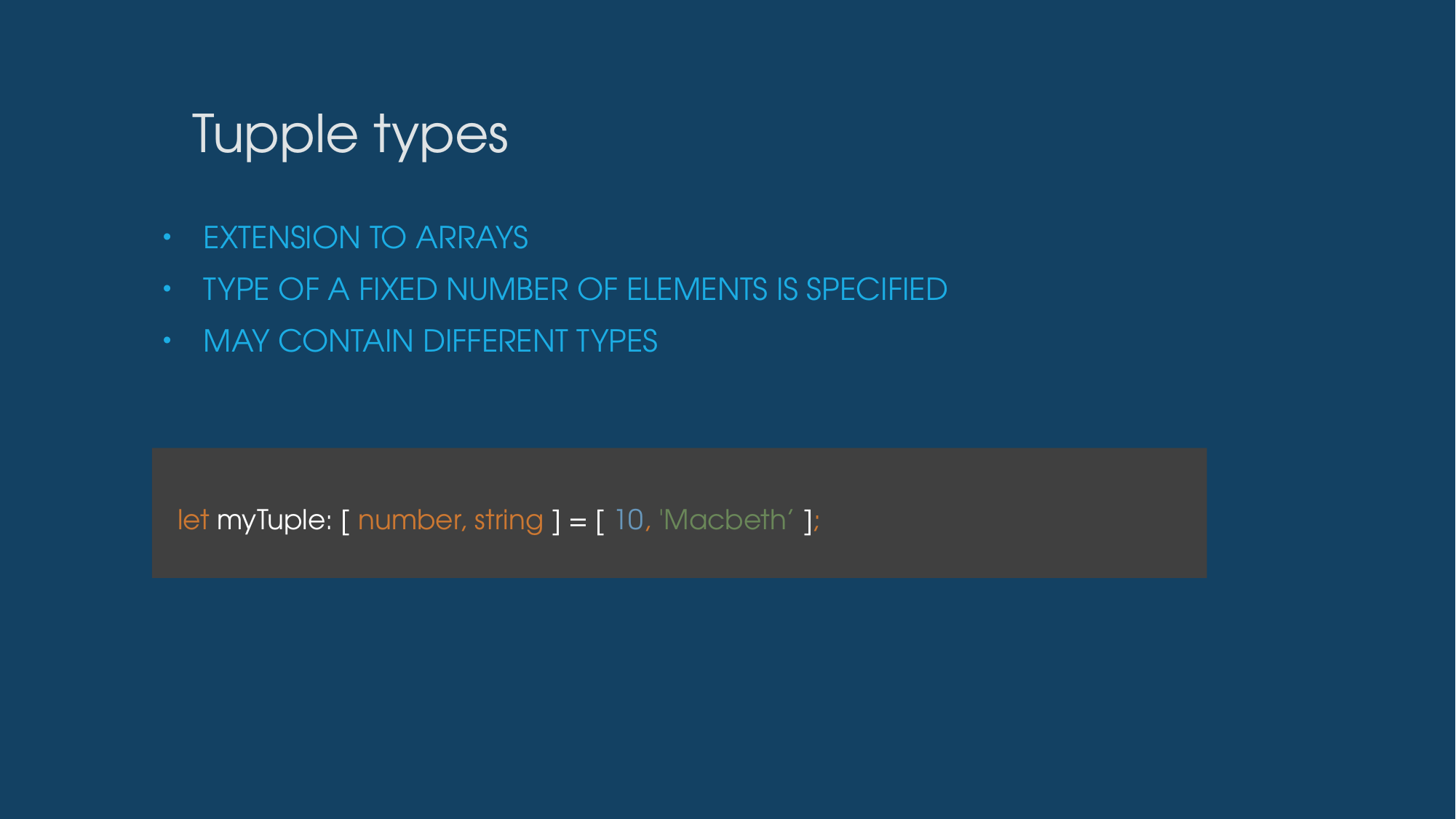

# Tupple types
Extension to arrays
Type of a fixed number of elements is specified
May contain different types

let myTuple: [ number, string ] = [ 10, 'Macbeth’ ];